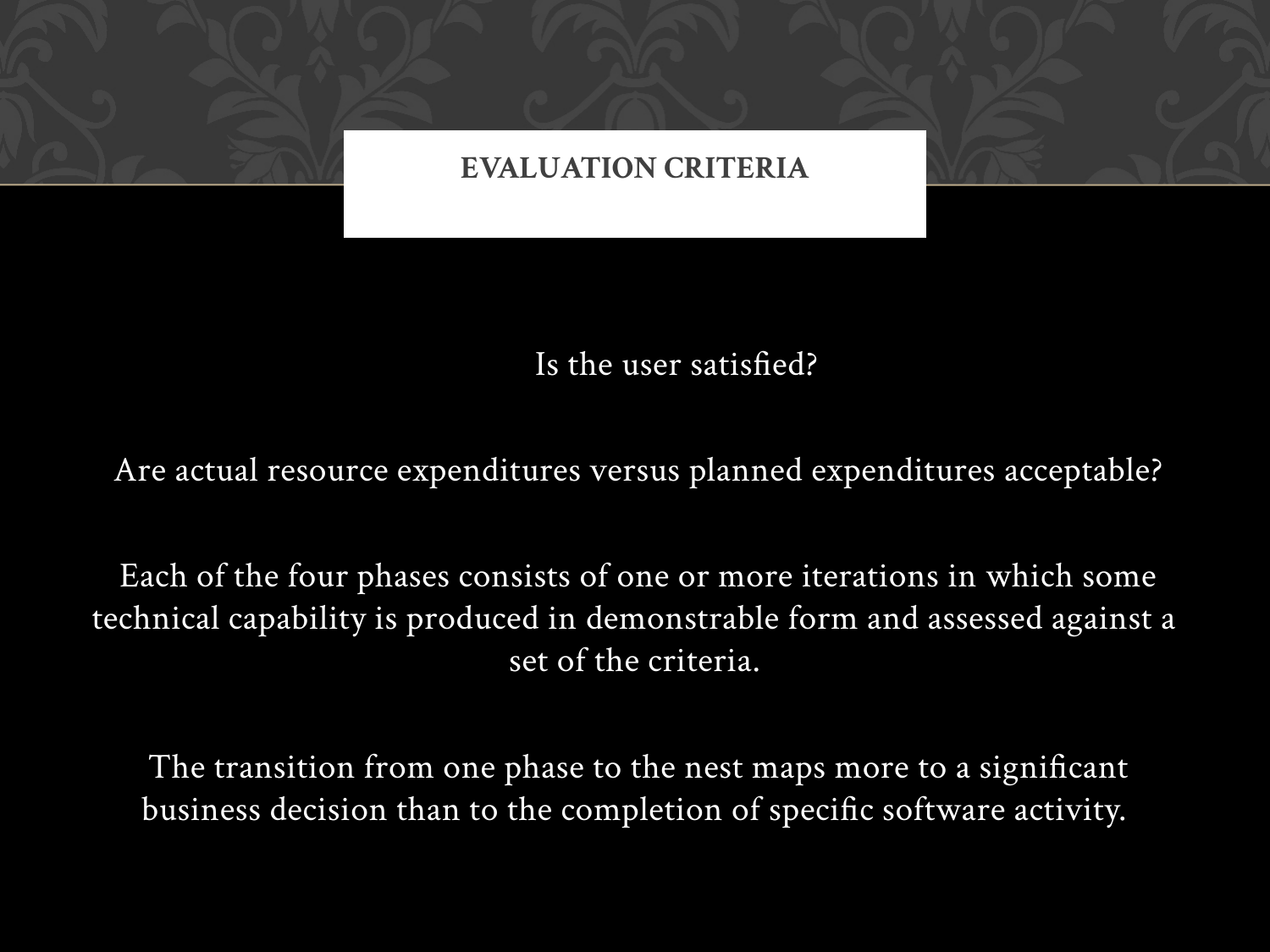

# Evaluation Criteria

          Is the user satisfied?

 Are actual resource expenditures versus planned expenditures acceptable?

 Each of the four phases consists of one or more iterations in which some technical capability is produced in demonstrable form and assessed against a set of the criteria.

 The transition from one phase to the nest maps more to a significant business decision than to the completion of specific software activity.